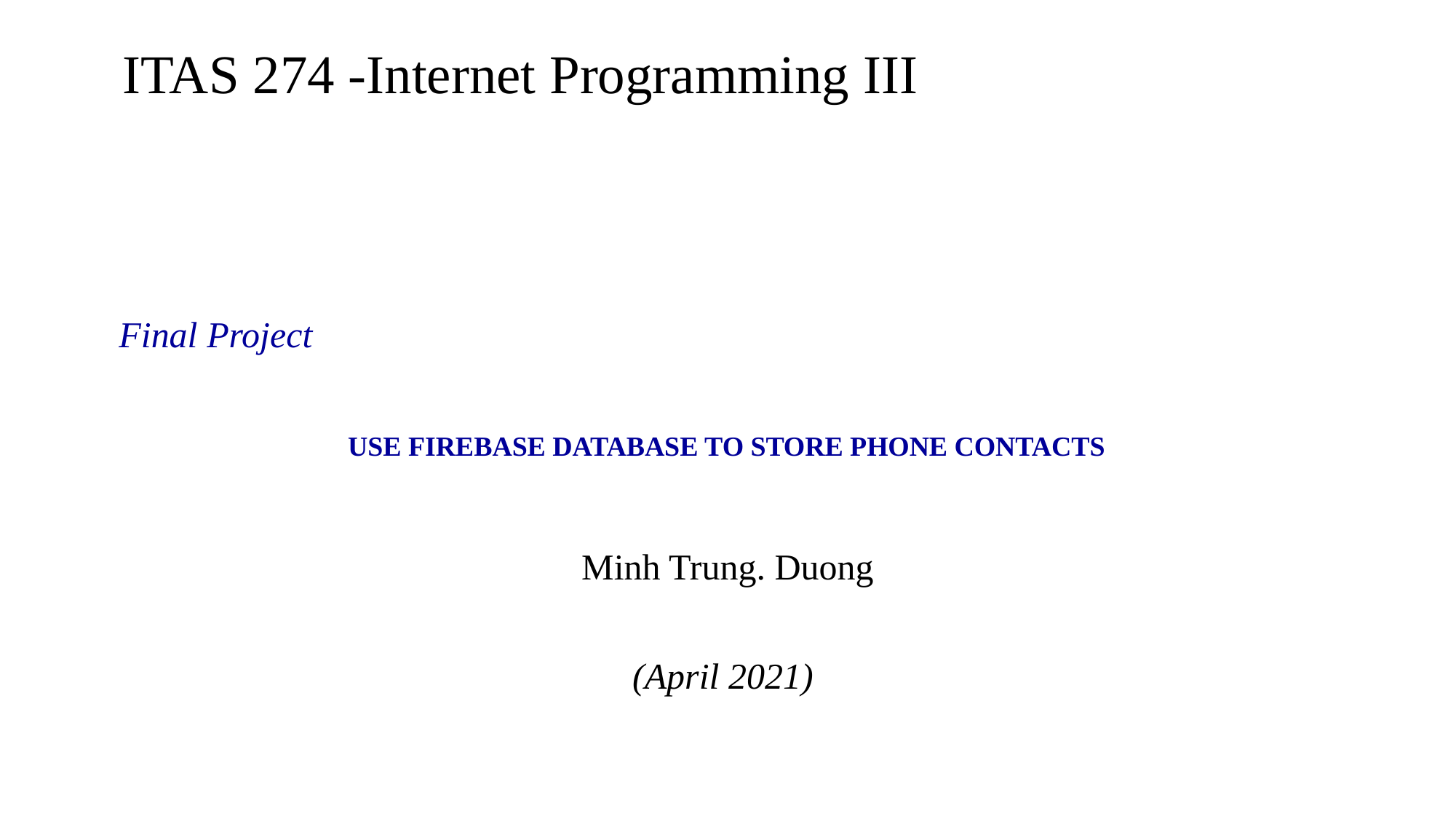

ITAS 274 -Internet Programming III
Final Project
# USE FIREBASE DATABASE TO STORE PHONE CONTACTS
Minh Trung. Duong

(April 2021)